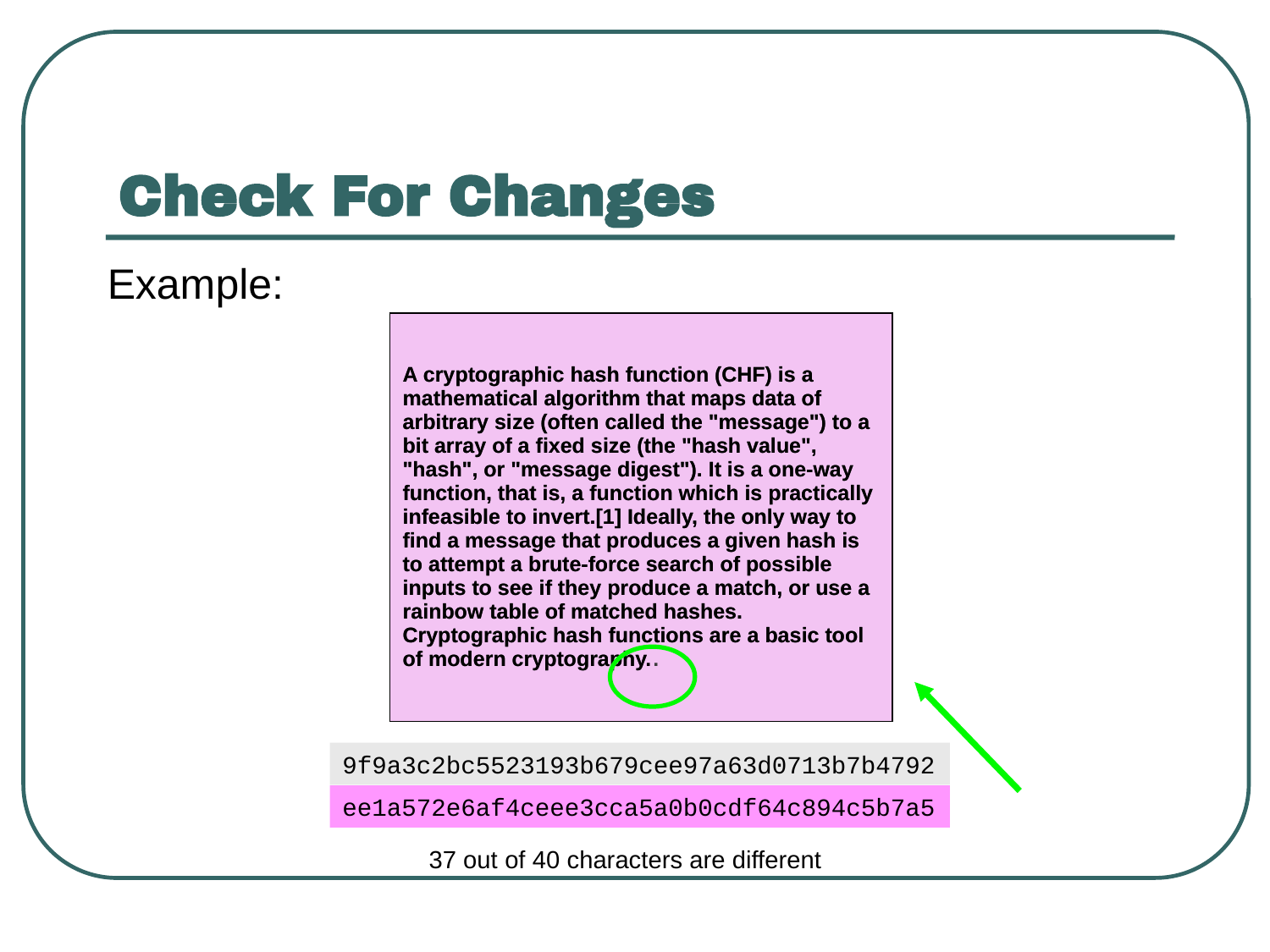

# Check For Changes
Example:
| A cryptographic hash function (CHF) is a mathematical algorithm that maps data of arbitrary size (often called the "message") to a bit array of a fixed size (the "hash value", "hash", or "message digest"). It is a one-way function, that is, a function which is practically infeasible to invert.[1] Ideally, the only way to find a message that produces a given hash is to attempt a brute-force search of possible inputs to see if they produce a match, or use a rainbow table of matched hashes. Cryptographic hash functions are a basic tool of modern cryptography . |
| --- |
| A cryptographic hash function (CHF) is a mathematical algorithm that maps data of arbitrary size (often called the "message") to a bit array of a fixed size (the "hash value", "hash", or "message digest"). It is a one-way function, that is, a function which is practically infeasible to invert.[1] Ideally, the only way to find a message that produces a given hash is to attempt a brute-force search of possible inputs to see if they produce a match, or use a rainbow table of matched hashes. Cryptographic hash functions are a basic tool of modern cryptography. |
| --- |

9f9a3c2bc5523193b679cee97a63d0713b7b4792
ee1a572e6af4ceee3cca5a0b0cdf64c894c5b7a5
37 out of 40 characters are different